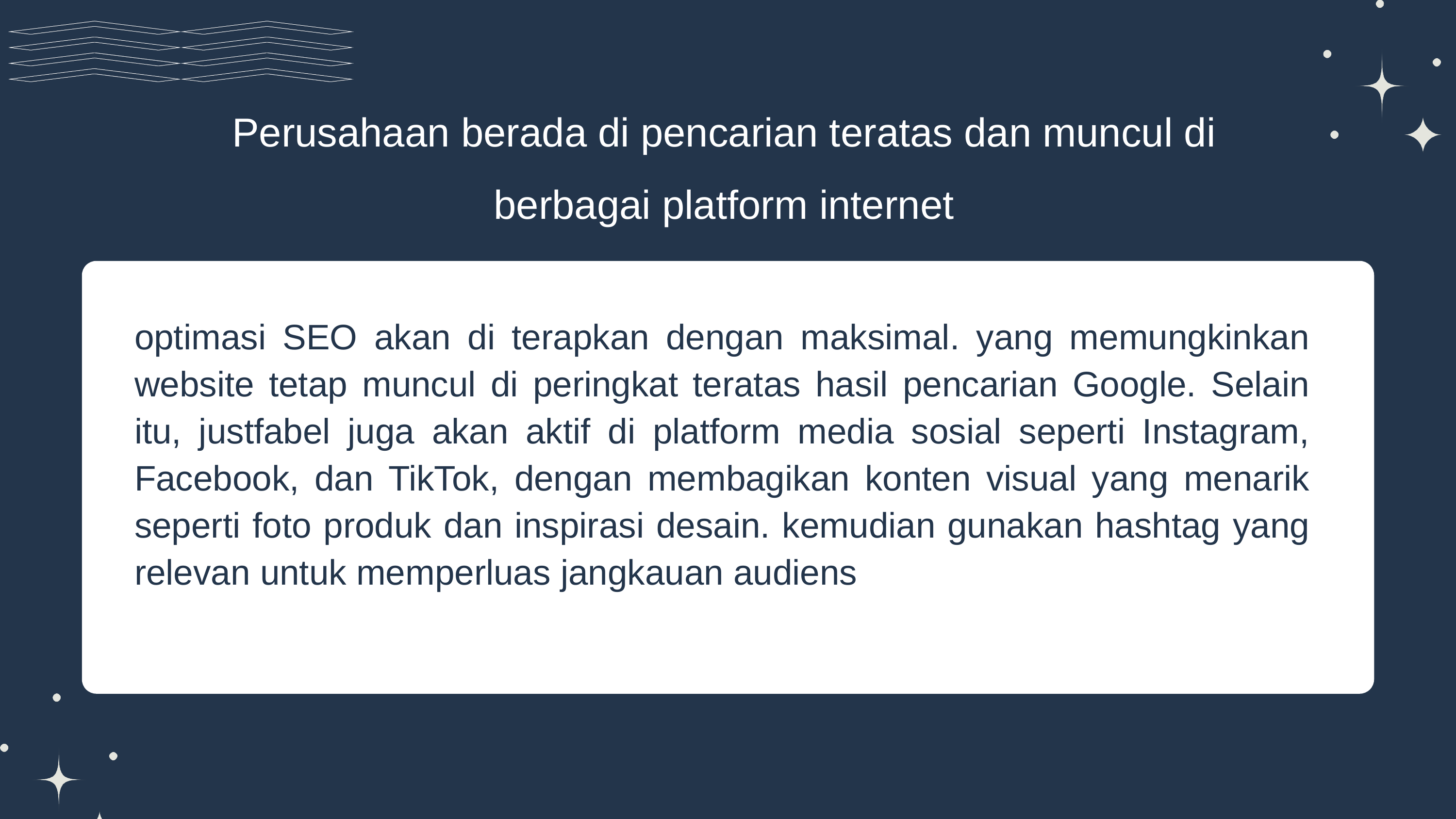

Perusahaan berada di pencarian teratas dan muncul di berbagai platform internet

optimasi SEO akan di terapkan dengan maksimal. yang memungkinkan website tetap muncul di peringkat teratas hasil pencarian Google. Selain itu, justfabel juga akan aktif di platform media sosial seperti Instagram, Facebook, dan TikTok, dengan membagikan konten visual yang menarik seperti foto produk dan inspirasi desain. kemudian gunakan hashtag yang relevan untuk memperluas jangkauan audiens